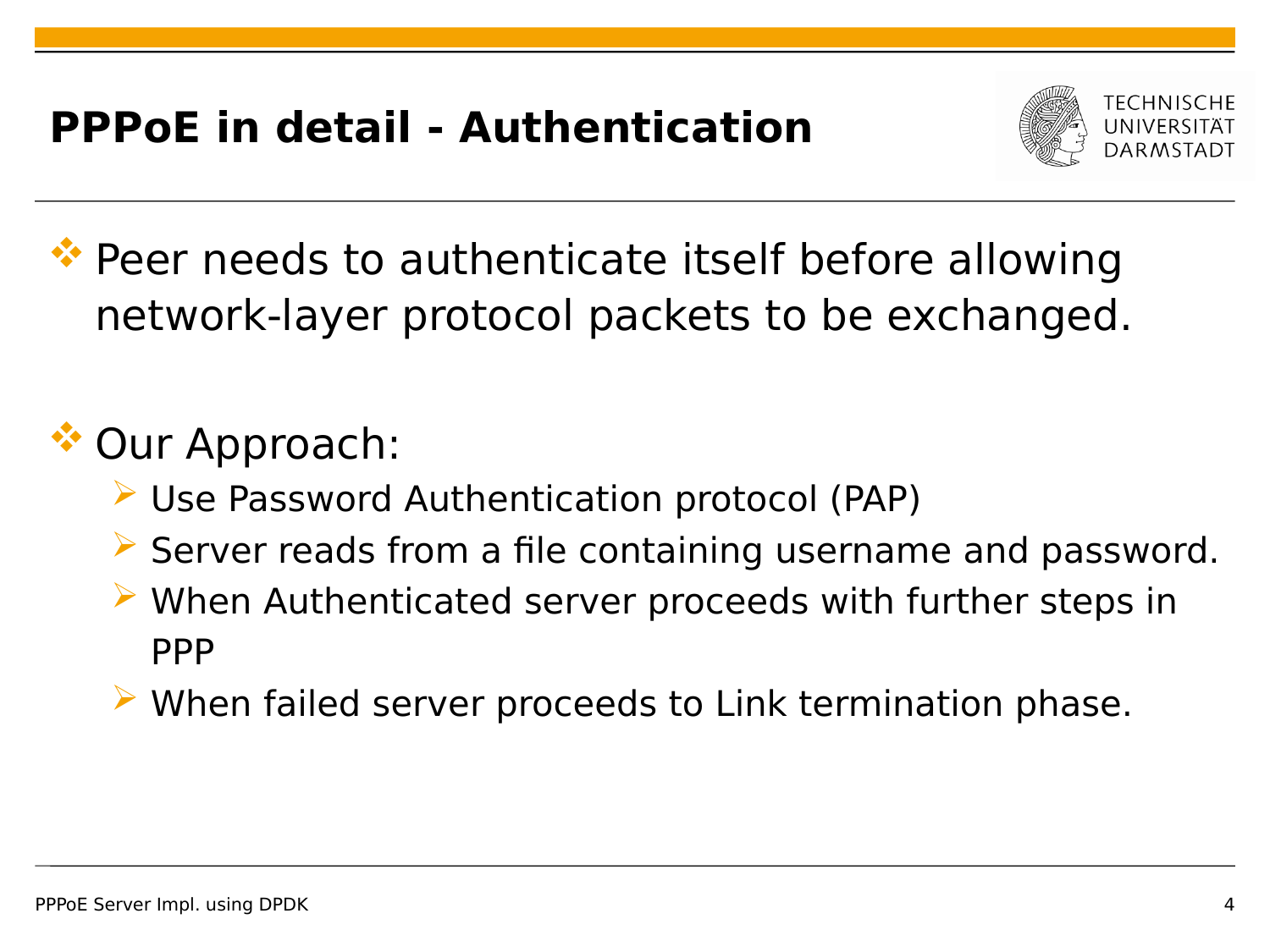

# PPPoE in detail - Authentication
Peer needs to authenticate itself before allowing network-layer protocol packets to be exchanged.

Our Approach:
Use Password Authentication protocol (PAP)
Server reads from a file containing username and password.
When Authenticated server proceeds with further steps in PPP
When failed server proceeds to Link termination phase.
PPPoE Server Impl. using DPDK
4